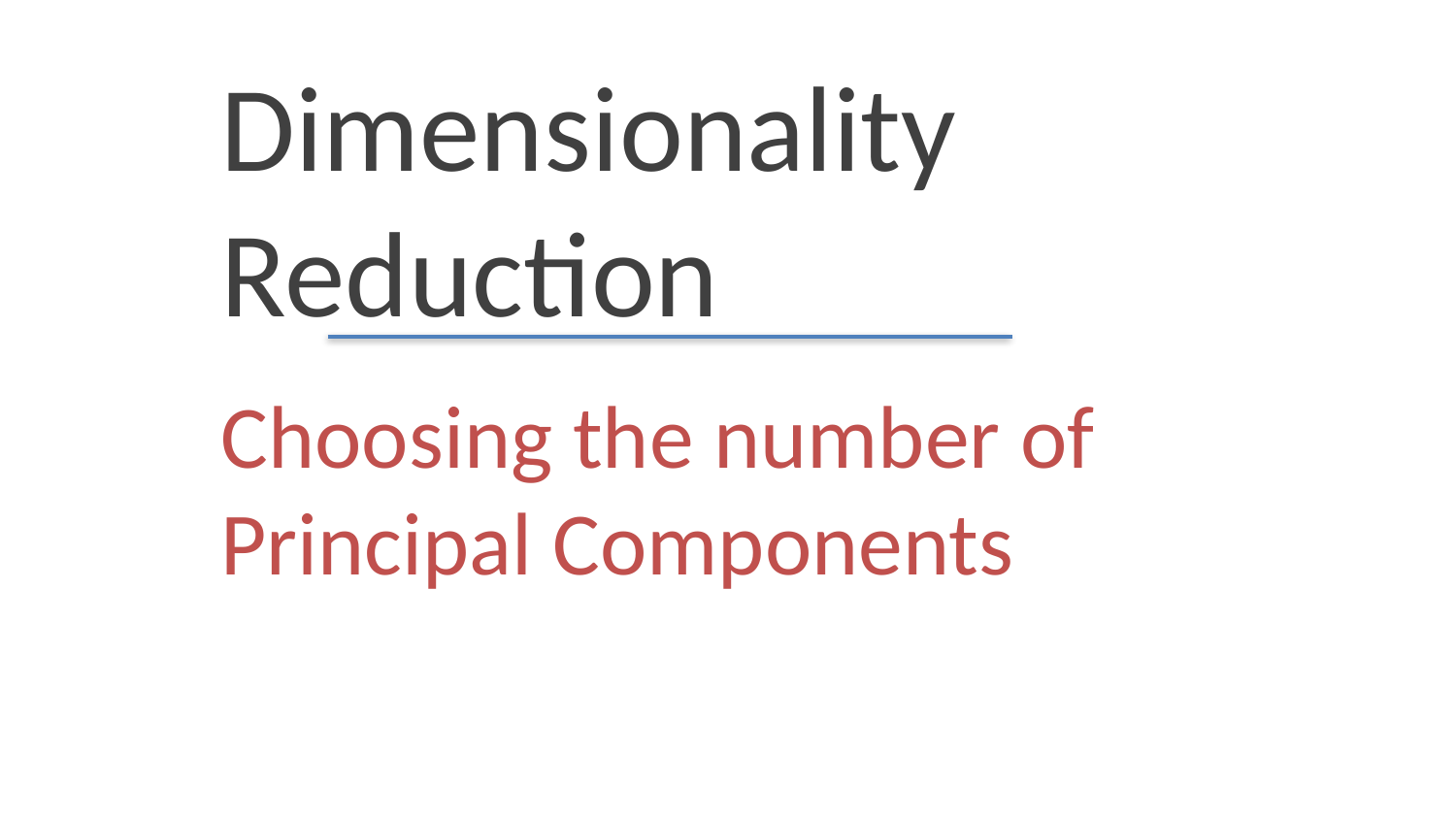

Dimensionality Reduction

# Choosing the number of Principal Components